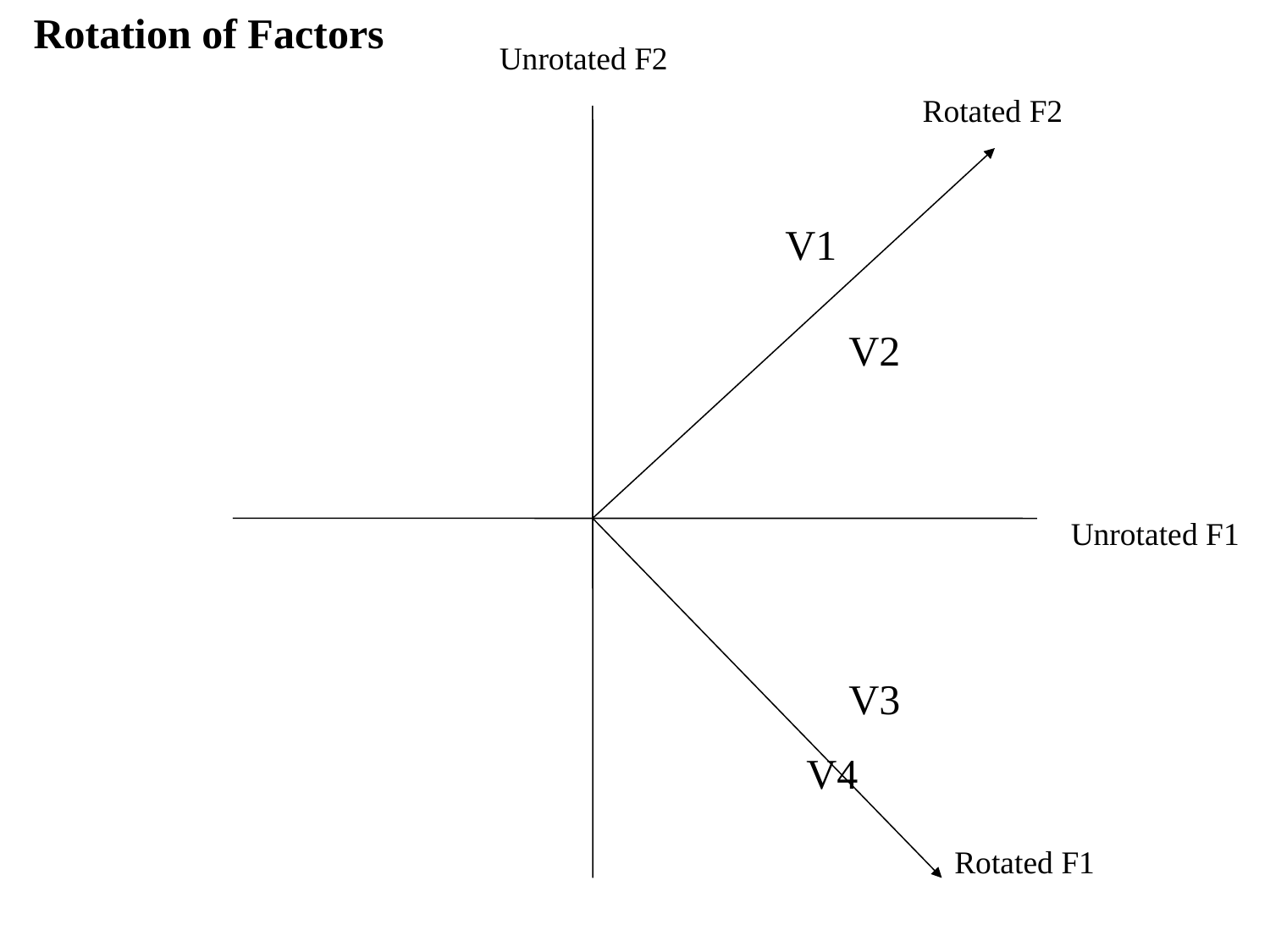

Rotation of Factors

Unrotated F2
Rotated F2

V1
V2
Unrotated F1

V3
V4
Rotated F1